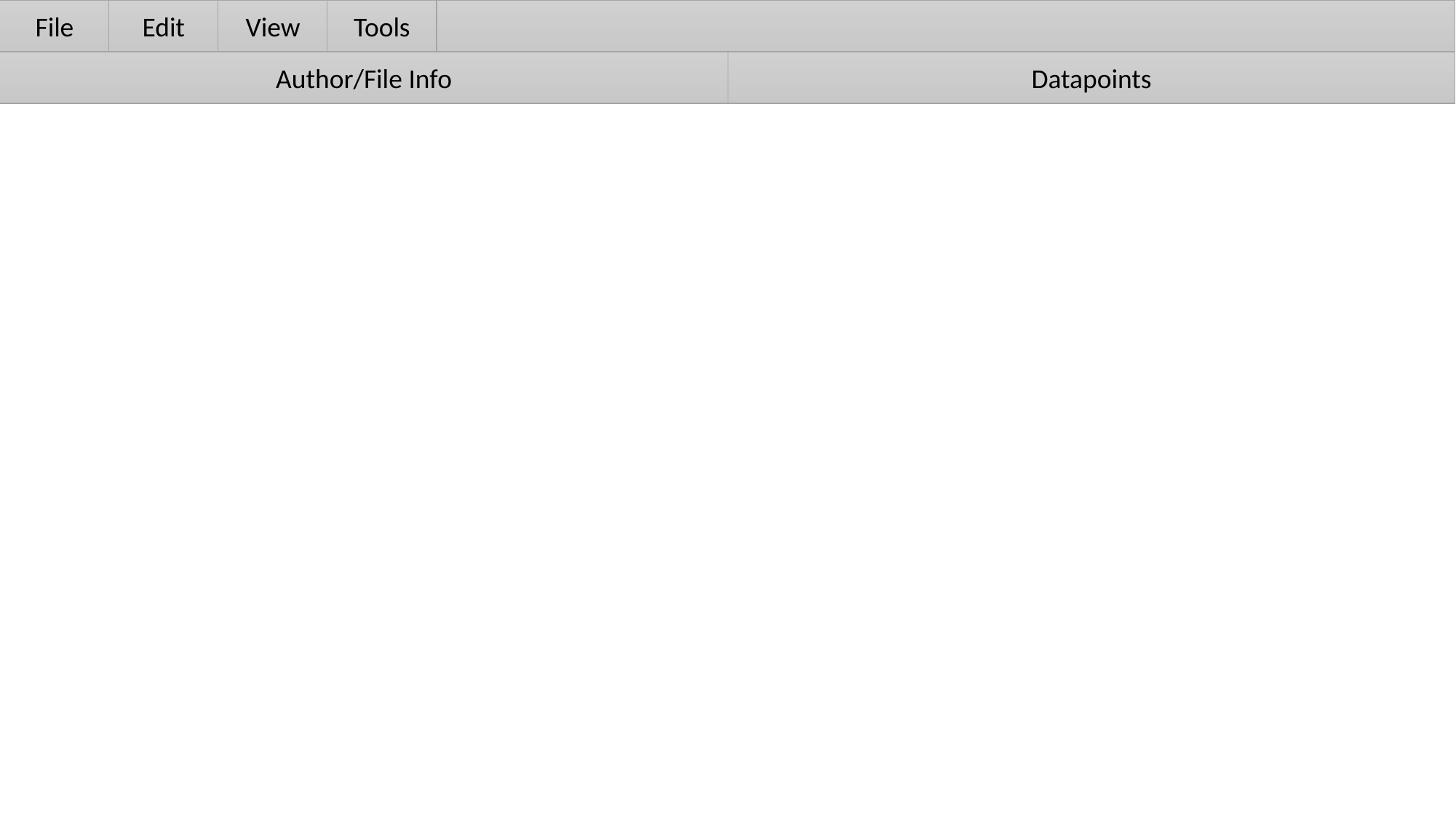

File
Edit
View
Tools

Author/File Info
Datapoints